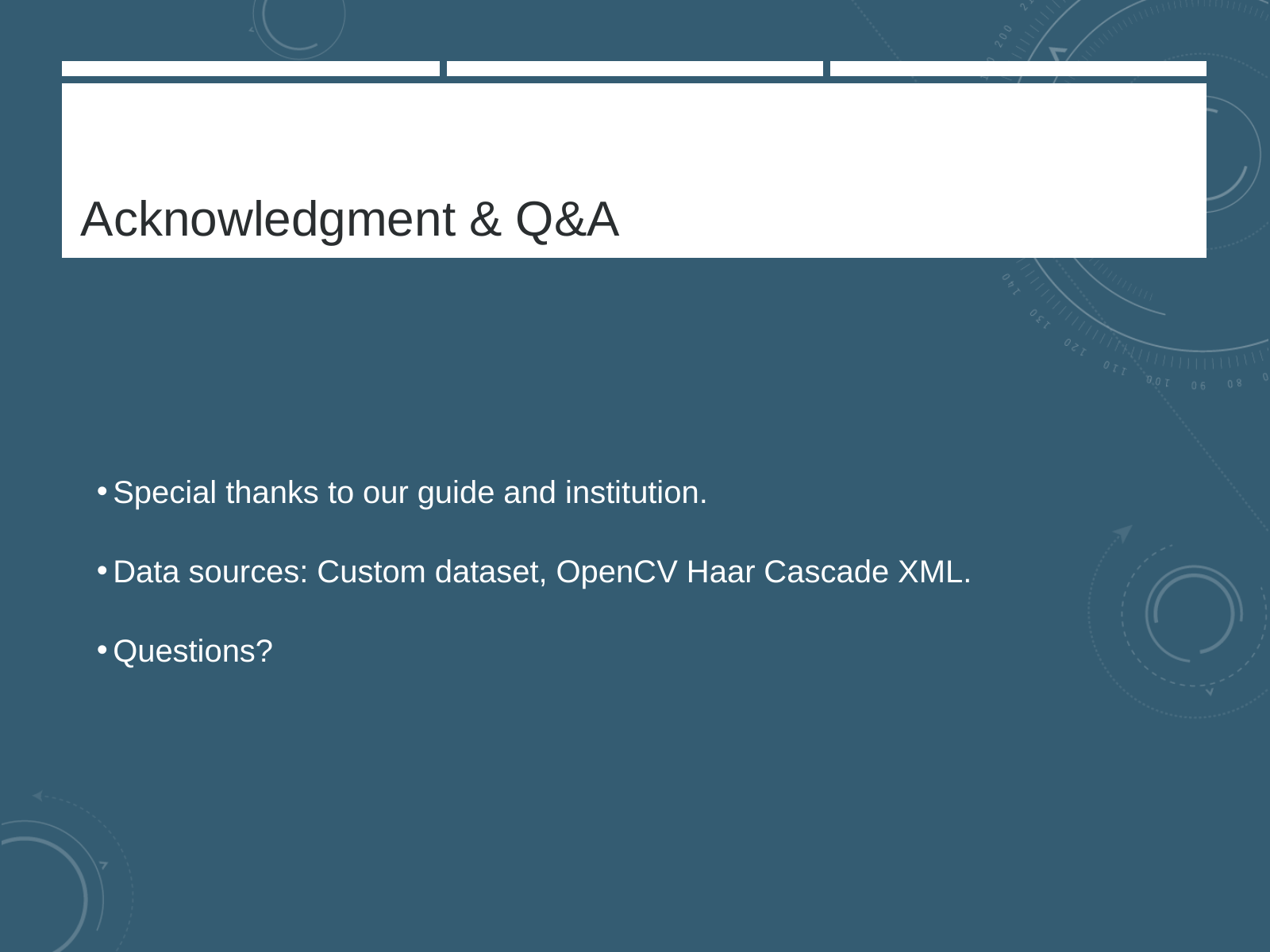

Acknowledgment & Q&A

Special thanks to our guide and institution.
Data sources: Custom dataset, OpenCV Haar Cascade XML.
Questions?